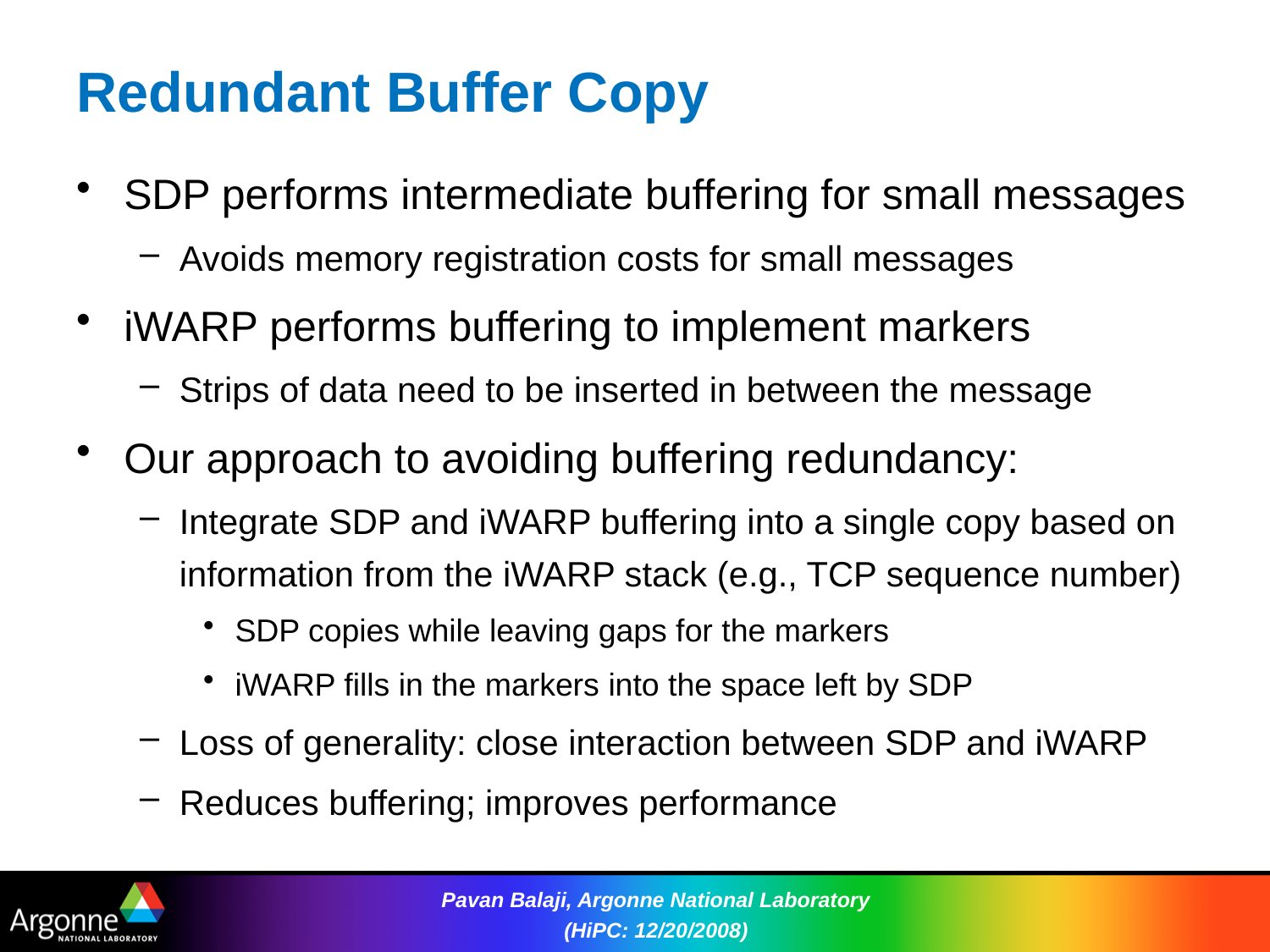

# Redundant Buffer Copy
SDP performs intermediate buffering for small messages
Avoids memory registration costs for small messages
iWARP performs buffering to implement markers
Strips of data need to be inserted in between the message
Our approach to avoiding buffering redundancy:
Integrate SDP and iWARP buffering into a single copy based on information from the iWARP stack (e.g., TCP sequence number)
SDP copies while leaving gaps for the markers
iWARP fills in the markers into the space left by SDP
Loss of generality: close interaction between SDP and iWARP
Reduces buffering; improves performance
Pavan Balaji, Argonne National Laboratory (HiPC: 12/20/2008)